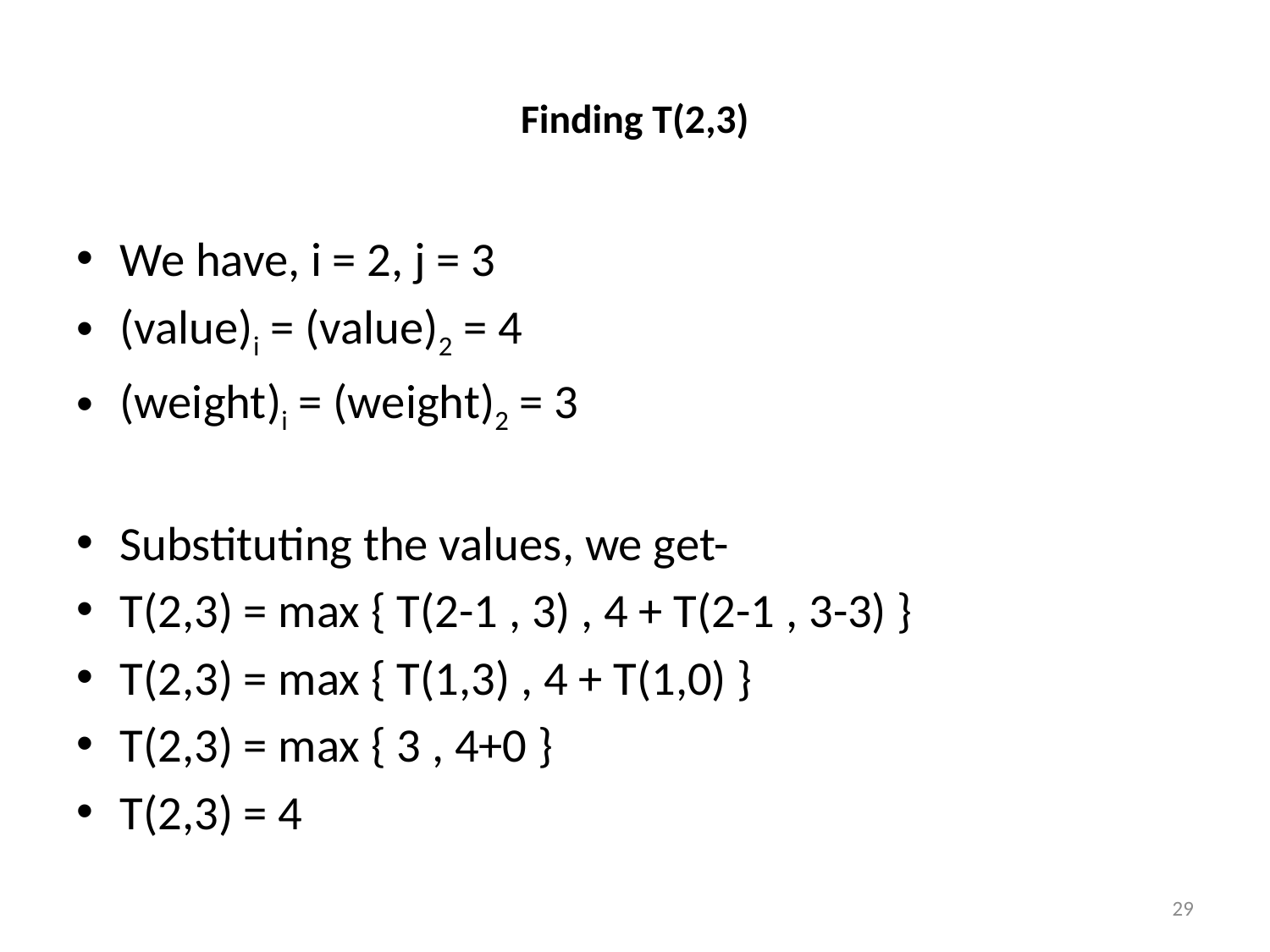

# Finding T(2,3)
We have, i = 2, j = 3
(value)i = (value)2 = 4
(weight)i = (weight)2 = 3

Substituting the values, we get-
T(2,3) = max { T(2-1 , 3) , 4 + T(2-1 , 3-3) }
T(2,3) = max { T(1,3) , 4 + T(1,0) }
T(2,3) = max { 3 , 4+0 }
T(2,3) = 4

29